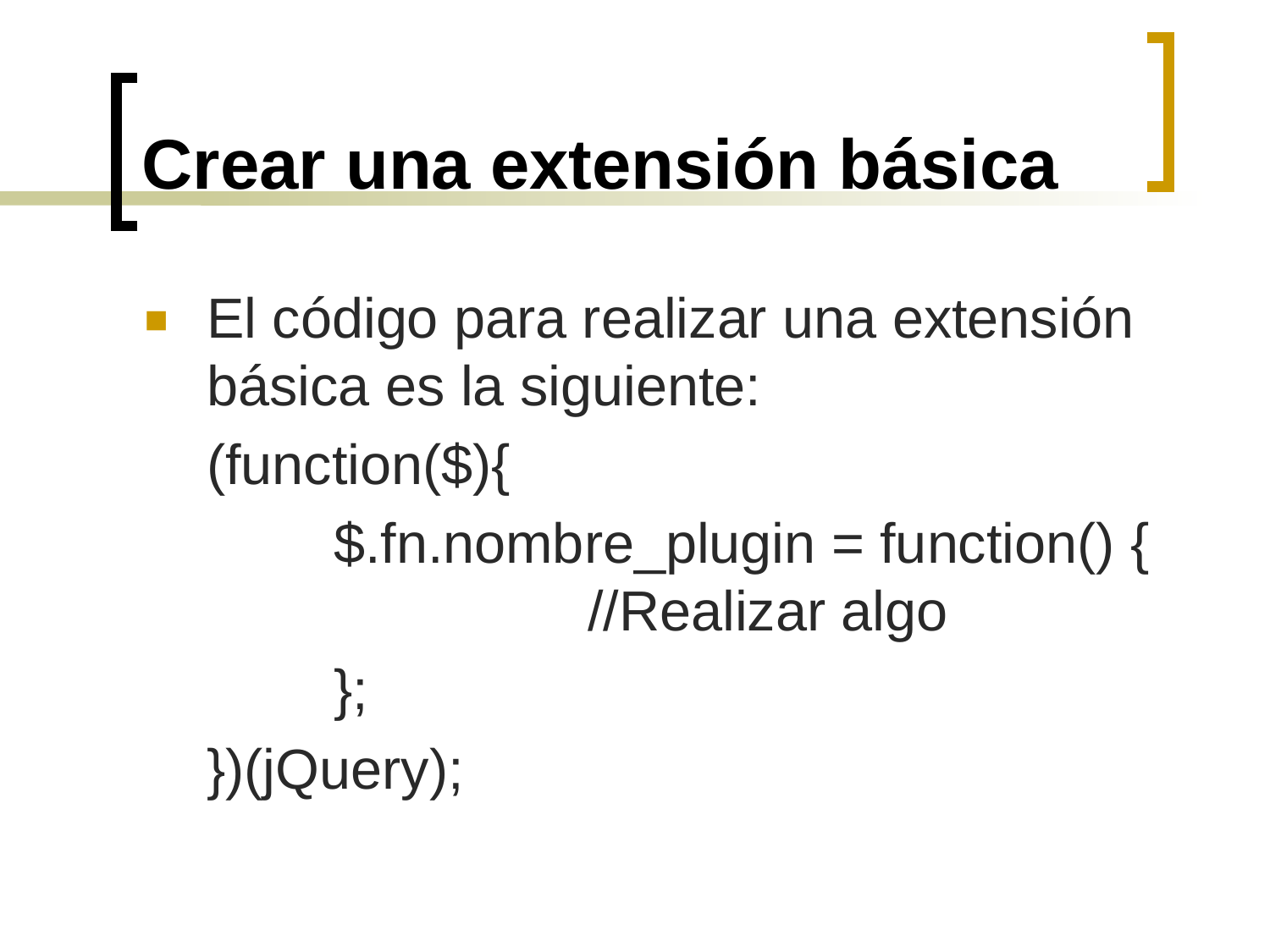

# Crear una extensión básica
El código para realizar una extensión básica es la siguiente:
	(function($){
		$.fn.nombre_plugin = function() { 			//Realizar algo
		};
	})(jQuery);